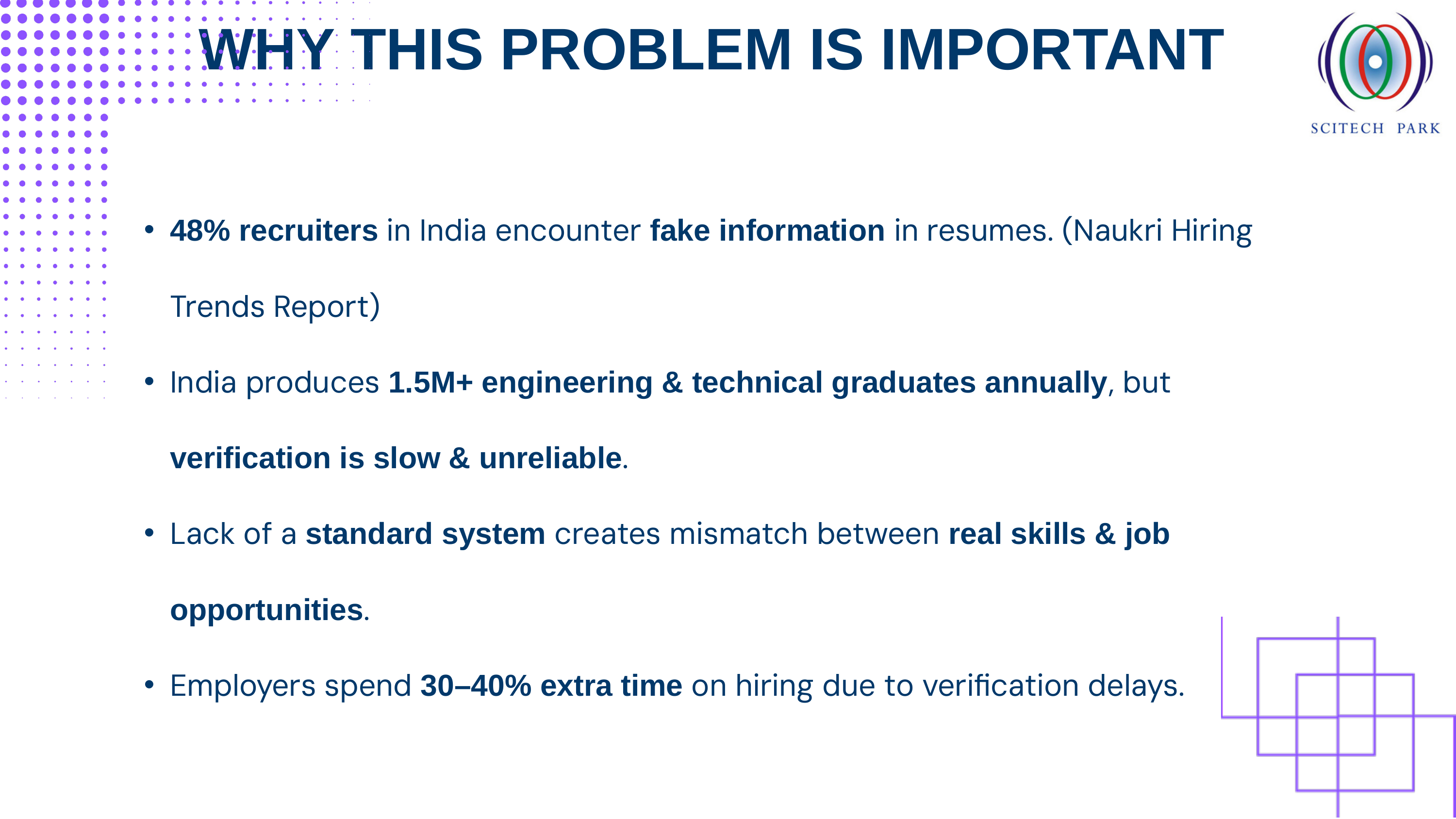

WHY THIS PROBLEM IS IMPORTANT
48% recruiters in India encounter fake information in resumes. (Naukri Hiring Trends Report)
India produces 1.5M+ engineering & technical graduates annually, but verification is slow & unreliable.
Lack of a standard system creates mismatch between real skills & job opportunities.
Employers spend 30–40% extra time on hiring due to verification delays.